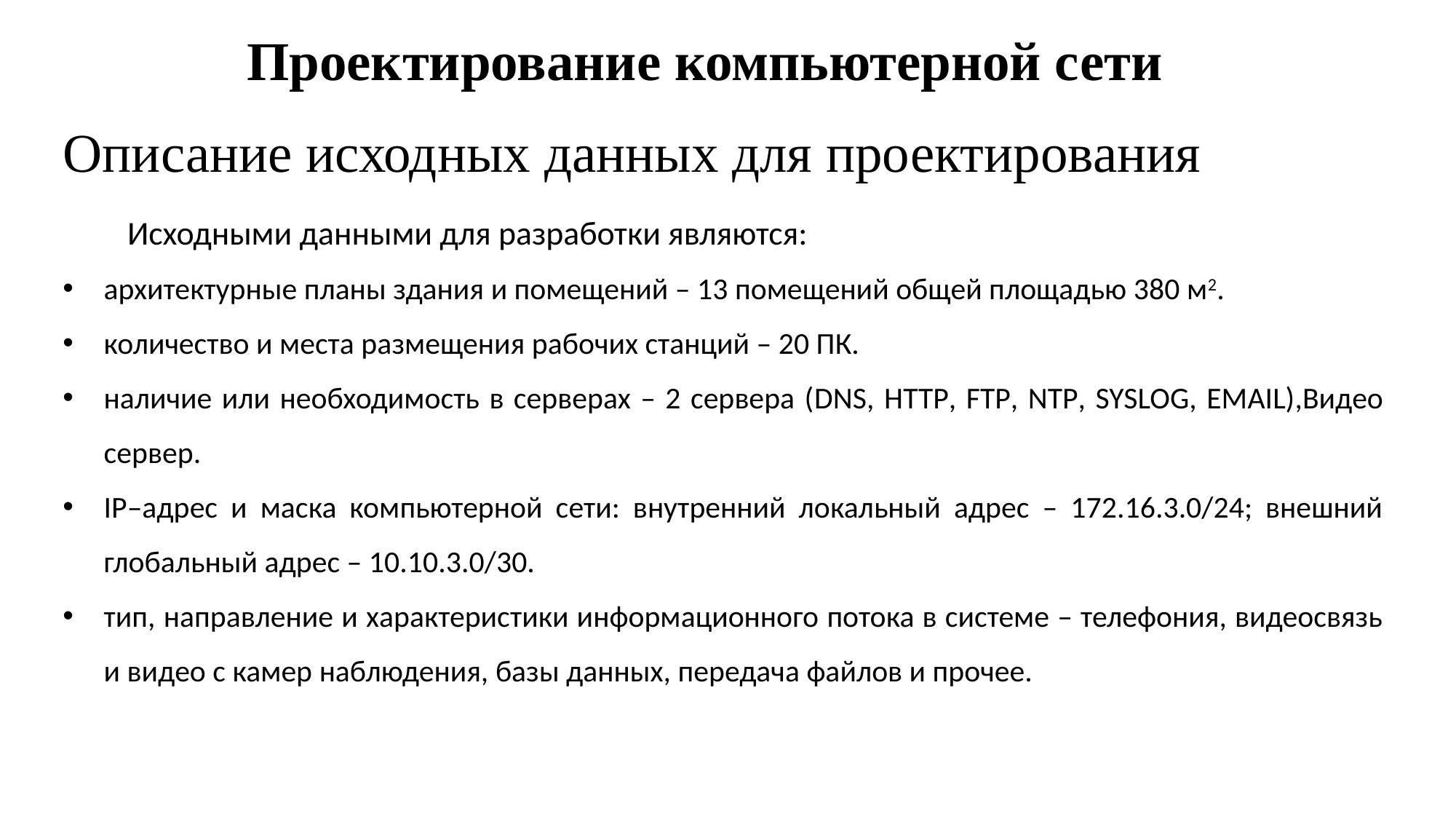

# Проектирование компьютерной сети
Описание исходных данных для проектирования
Исходными данными для разработки являются:
архитектурные планы здания и помещений – 13 помещений общей площадью 380 м2.
количество и места размещения рабочих станций – 20 ПК.
наличие или необходимость в серверах – 2 сервера (DNS, HTTP, FTP, NTP, SYSLOG, EMAIL),Видео сервер.
IP–адрес и маска компьютерной сети: внутренний локальный адрес – 172.16.3.0/24; внешний глобальный адрес – 10.10.3.0/30.
тип, направление и характеристики информационного потока в системе – телефония, видеосвязь и видео с камер наблюдения, базы данных, передача файлов и прочее.